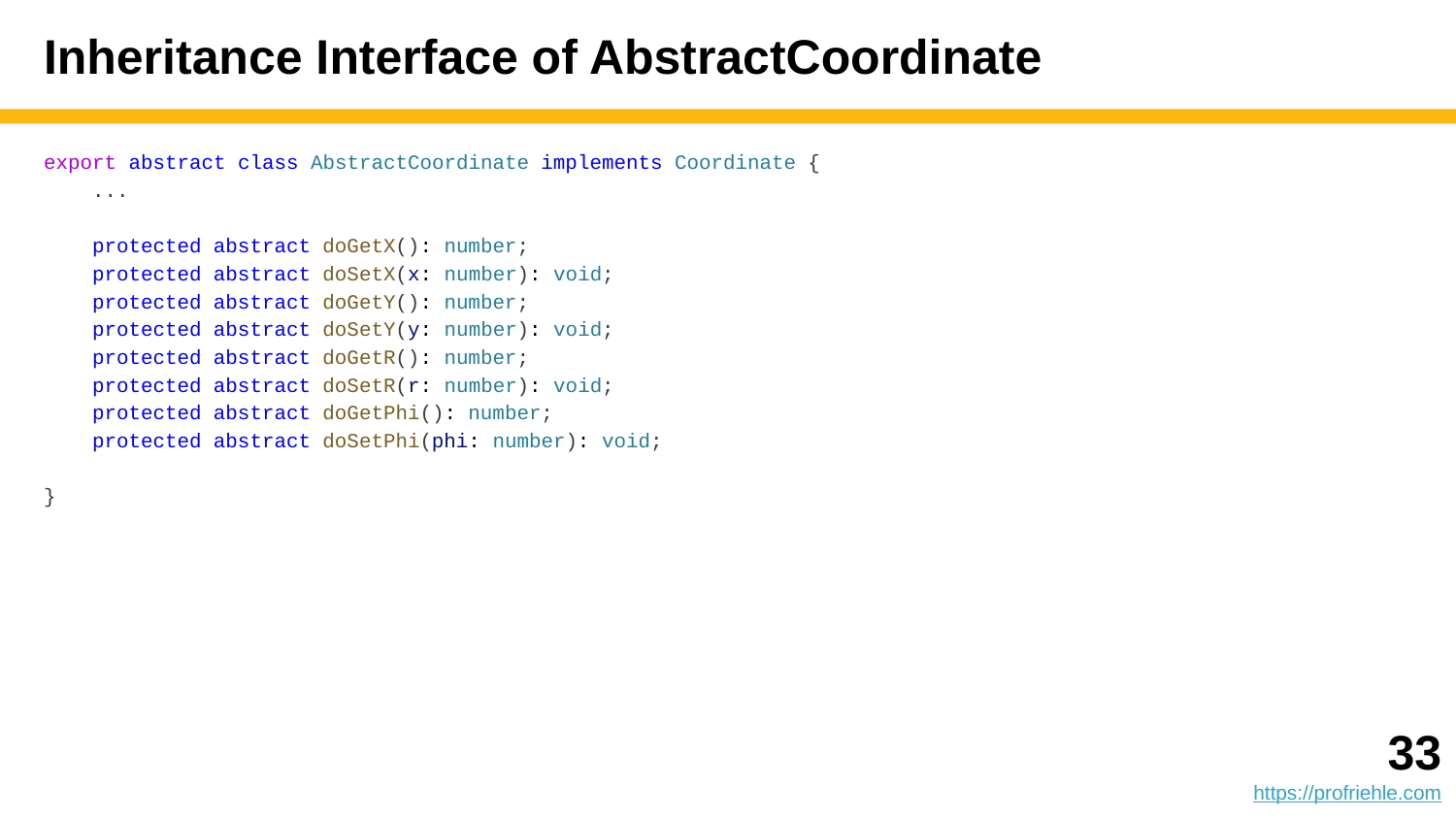

# Inheritance Interface of AbstractCoordinate
export abstract class AbstractCoordinate implements Coordinate {
    ...

    protected abstract doGetX(): number;
    protected abstract doSetX(x: number): void;
    protected abstract doGetY(): number;
    protected abstract doSetY(y: number): void;
    protected abstract doGetR(): number;
    protected abstract doSetR(r: number): void;
    protected abstract doGetPhi(): number;
    protected abstract doSetPhi(phi: number): void;

}

33
https://profriehle.com